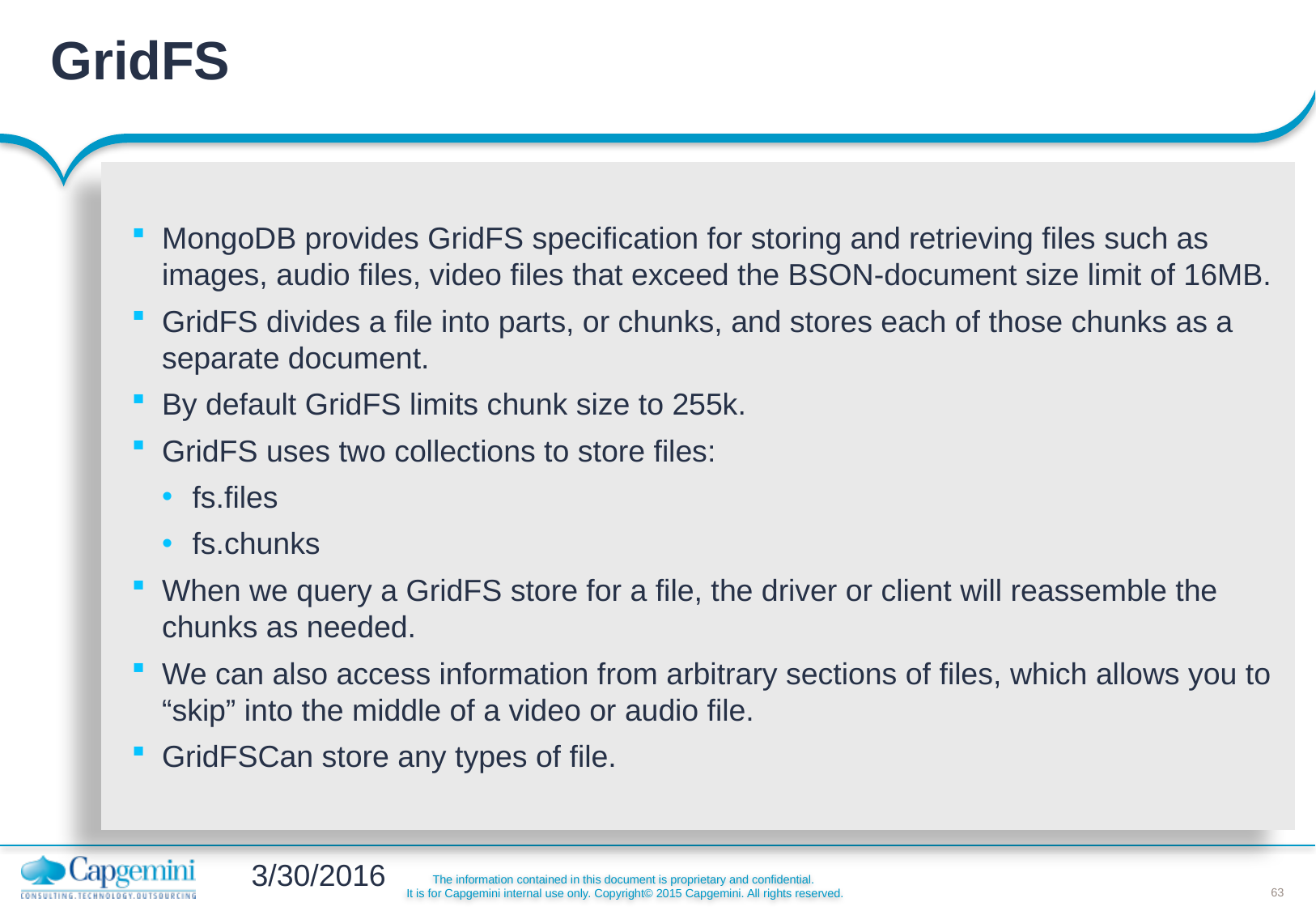

# GridFS
MongoDB provides GridFS specification for storing and retrieving files such as images, audio files, video files that exceed the BSON-document size limit of 16MB.
GridFS divides a file into parts, or chunks, and stores each of those chunks as a separate document.
By default GridFS limits chunk size to 255k.
GridFS uses two collections to store files:
fs.files
fs.chunks
When we query a GridFS store for a file, the driver or client will reassemble the chunks as needed.
We can also access information from arbitrary sections of files, which allows you to “skip” into the middle of a video or audio file.
GridFSCan store any types of file.
3/30/2016